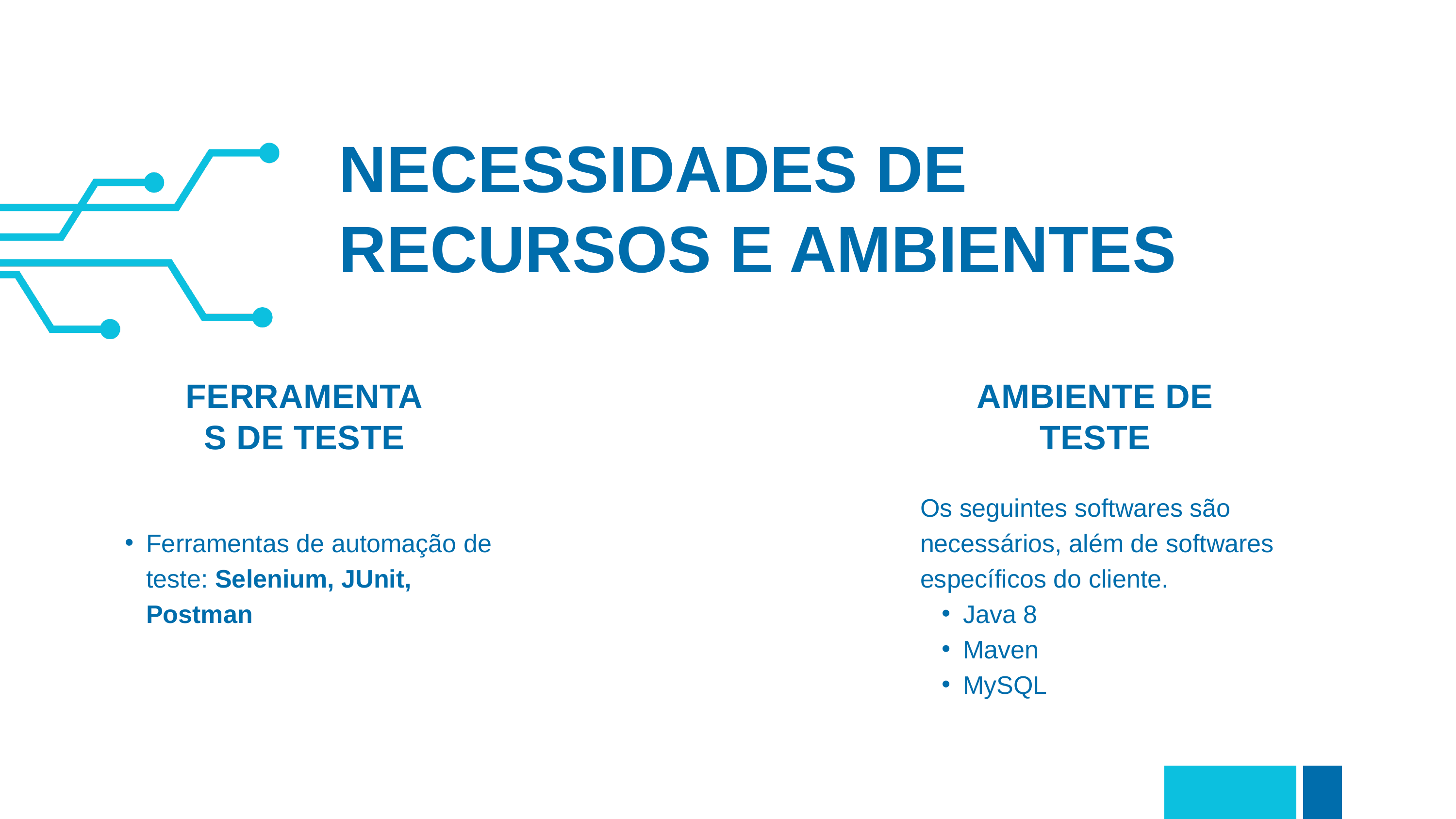

NECESSIDADES DE RECURSOS E AMBIENTES

FERRAMENTAS DE TESTE
AMBIENTE DE TESTE

Ferramentas de automação de teste: Selenium, JUnit, Postman
Os seguintes softwares são necessários, além de softwares específicos do cliente.
Java 8
Maven
MySQL